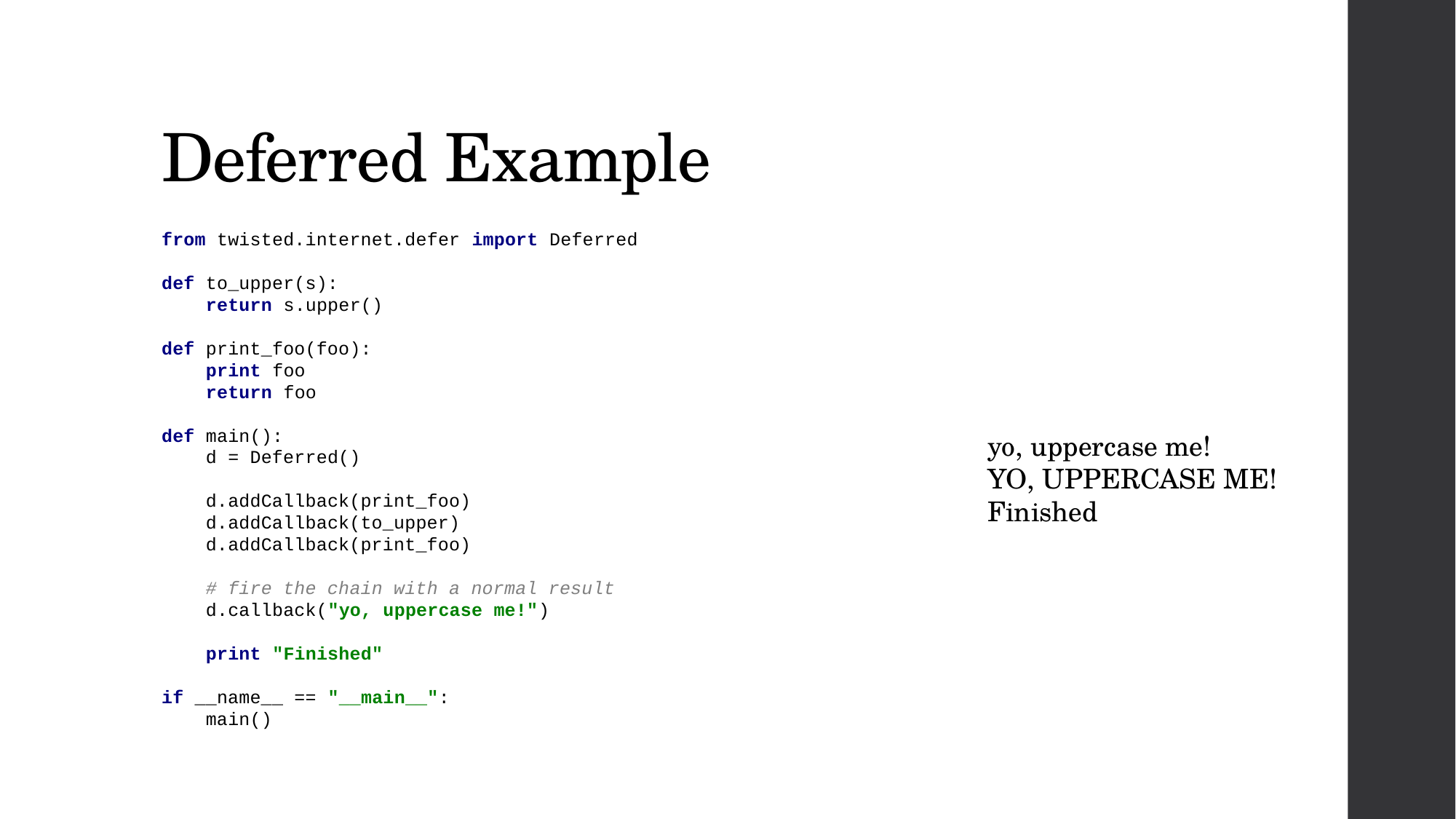

# Deferred Example
from twisted.internet.defer import Deferred
def to_upper(s):
    return s.upper()
def print_foo(foo):
    print foo
    return foo
def main():
    d = Deferred()
    d.addCallback(print_foo)
    d.addCallback(to_upper)
    d.addCallback(print_foo)
    # fire the chain with a normal result
    d.callback("yo, uppercase me!")
    print "Finished"
if __name__ == "__main__":
    main()
yo, uppercase me!
YO, UPPERCASE ME!
Finished